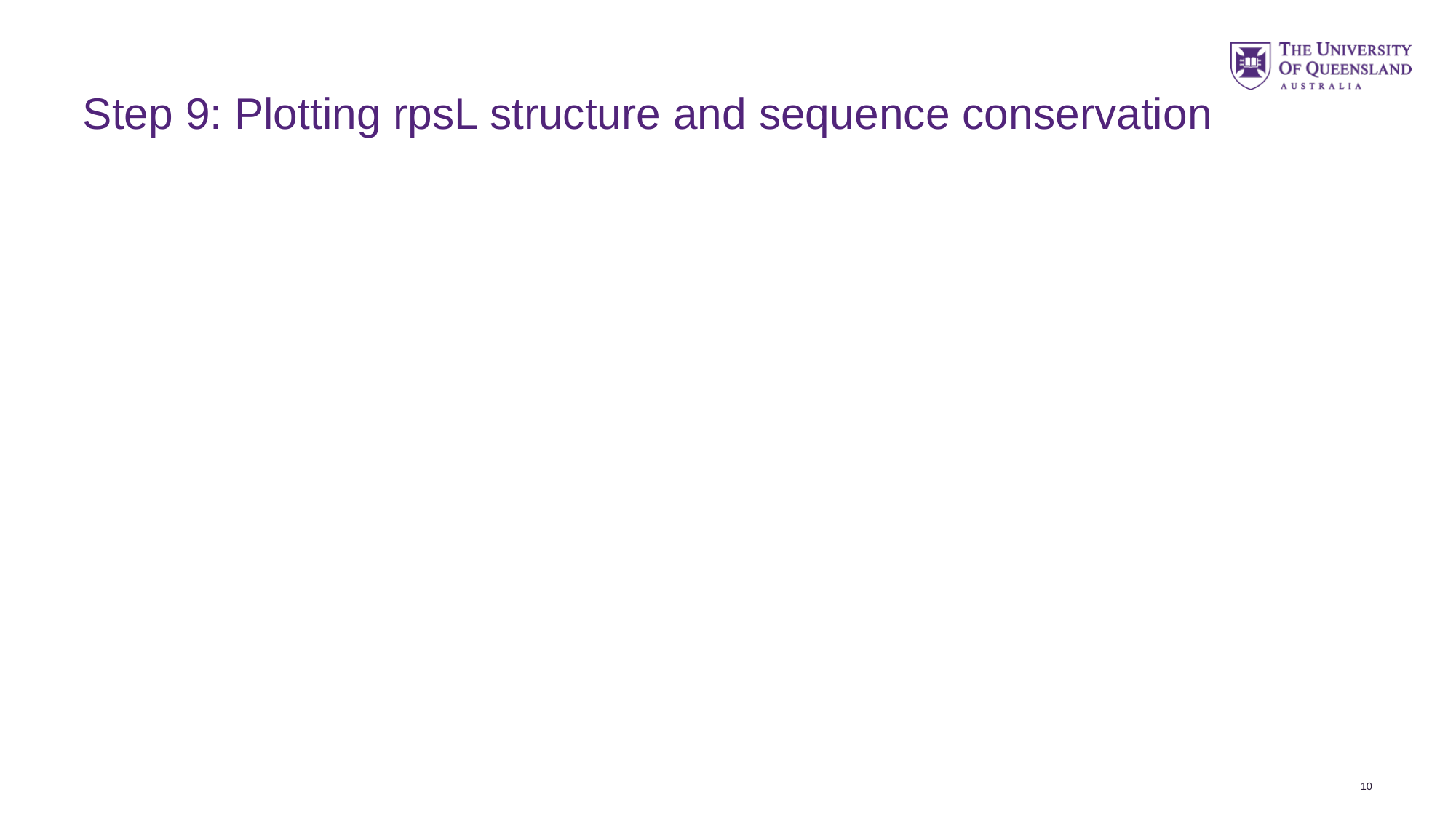

# Step 9: Plotting rpsL structure and sequence conservation

10